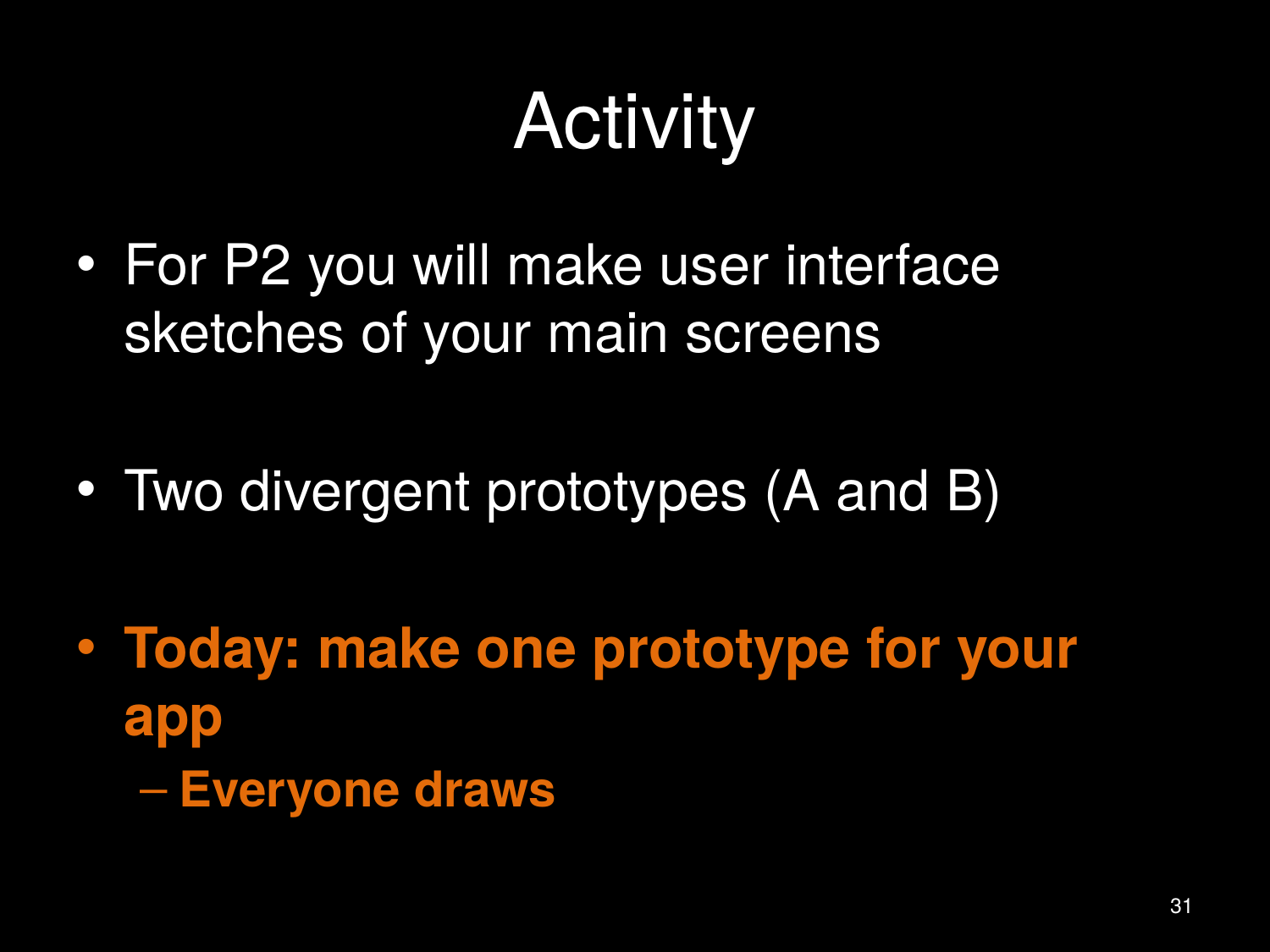

# Activity
For P2 you will make user interface sketches of your main screens

Two divergent prototypes (A and B)

Today: make one prototype for your app
Everyone draws
31